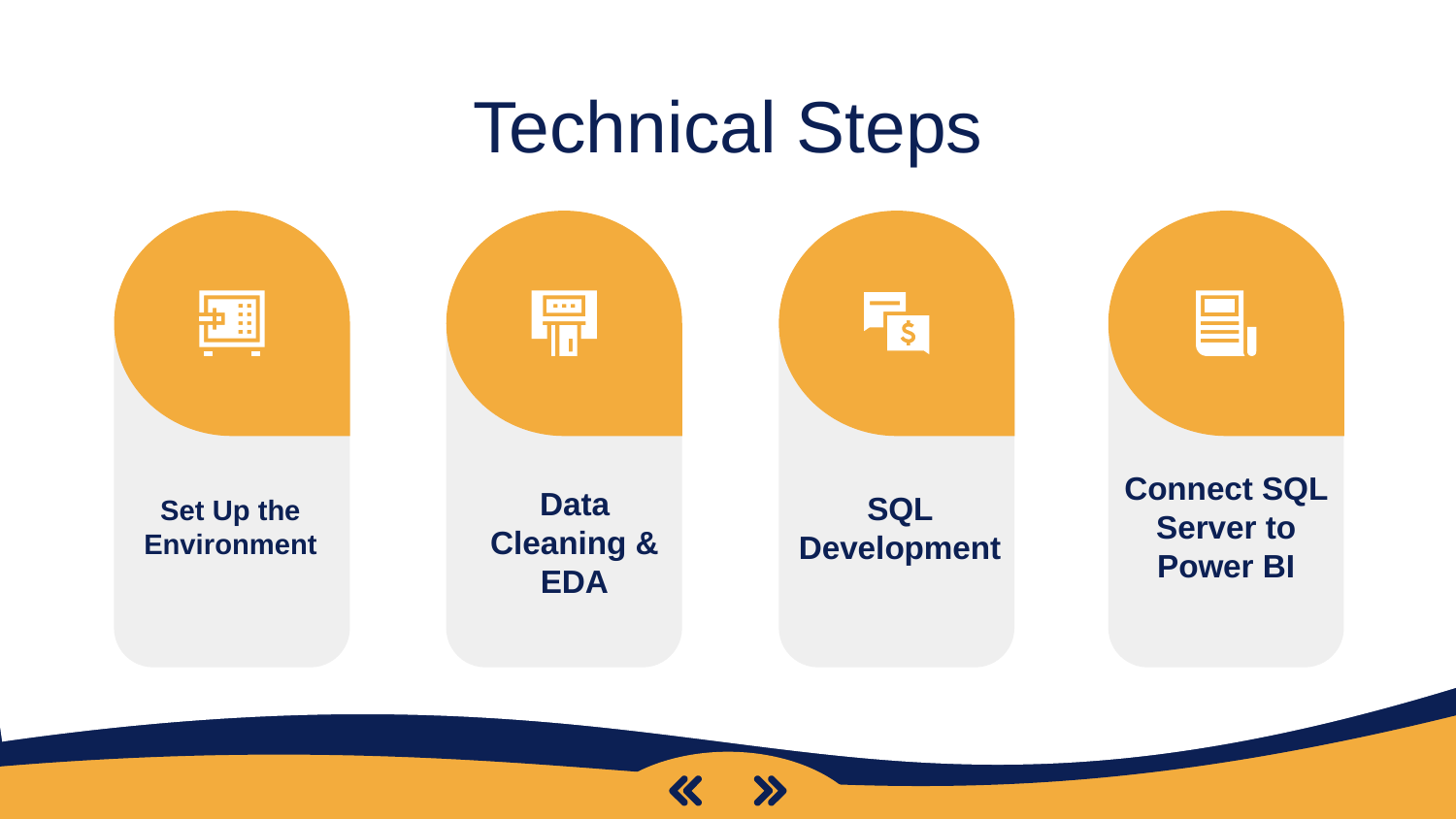

# Technical Steps

Set Up the Environment
Connect SQL Server to Power BI
SQL Development
Data Cleaning & EDA